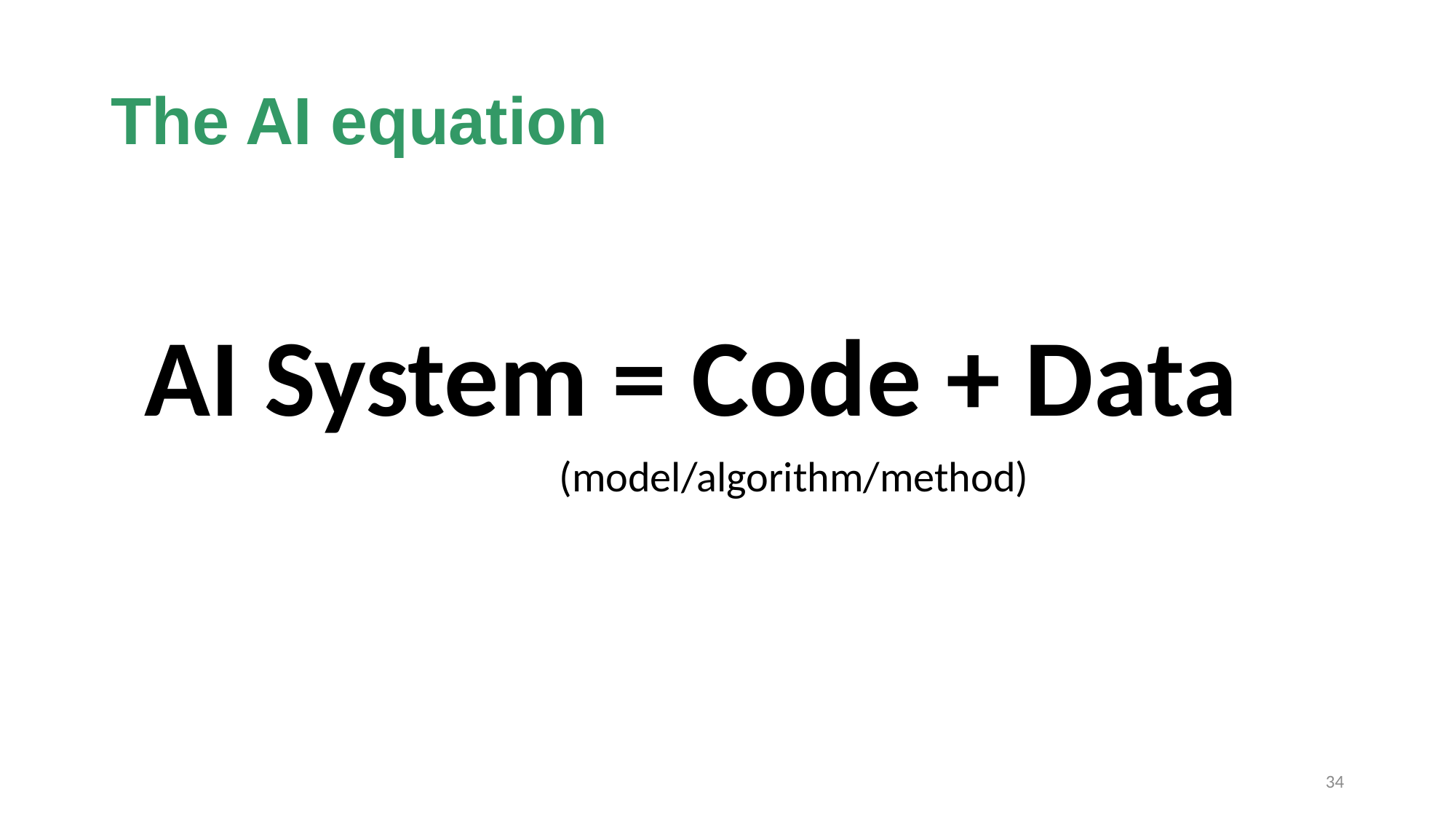

# The AI equation
AI System = Code + Data
                                           (model/algorithm/method)
34